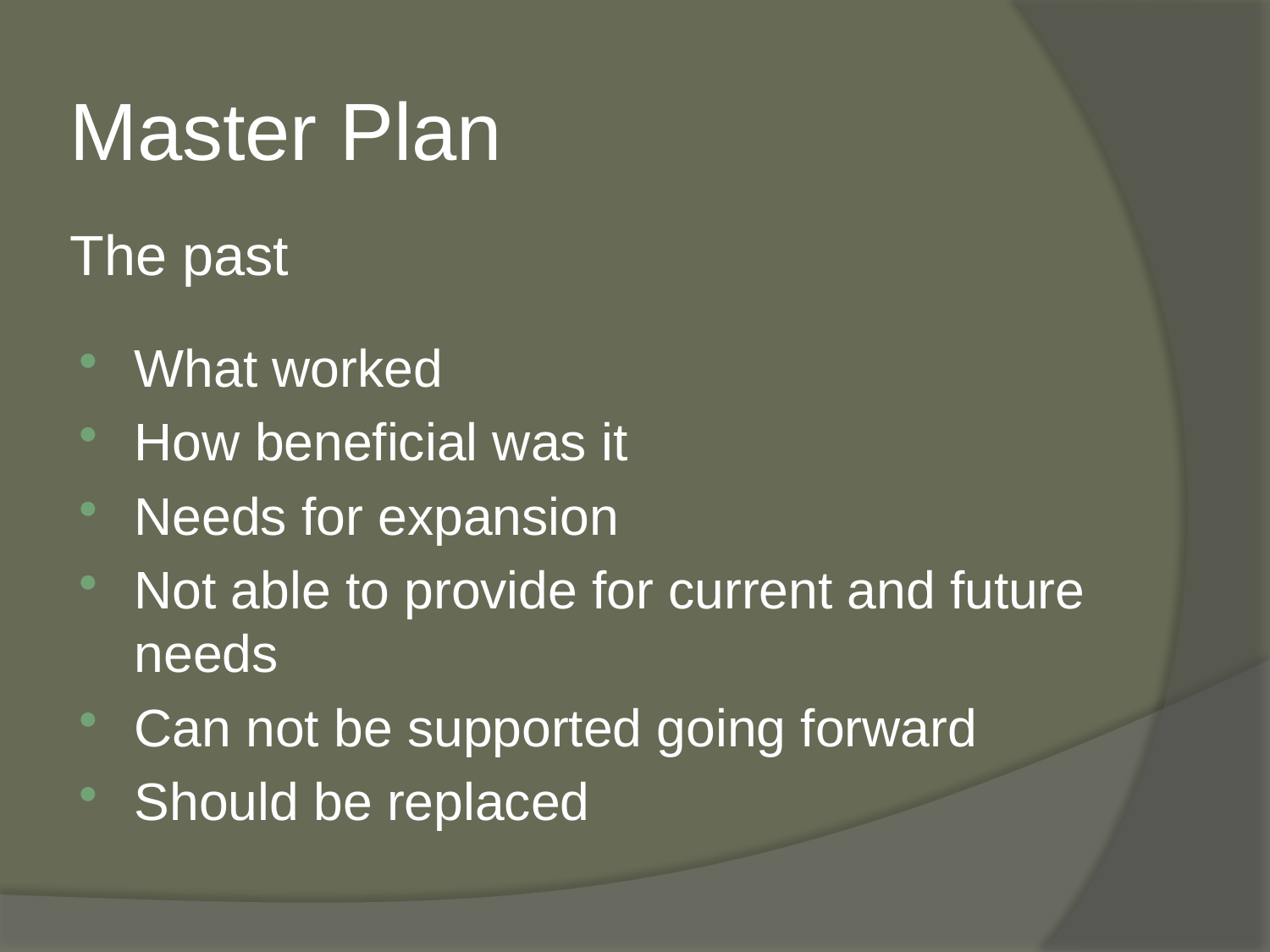

# Master Plan The past
What worked
How beneficial was it
Needs for expansion
Not able to provide for current and future needs
Can not be supported going forward
Should be replaced